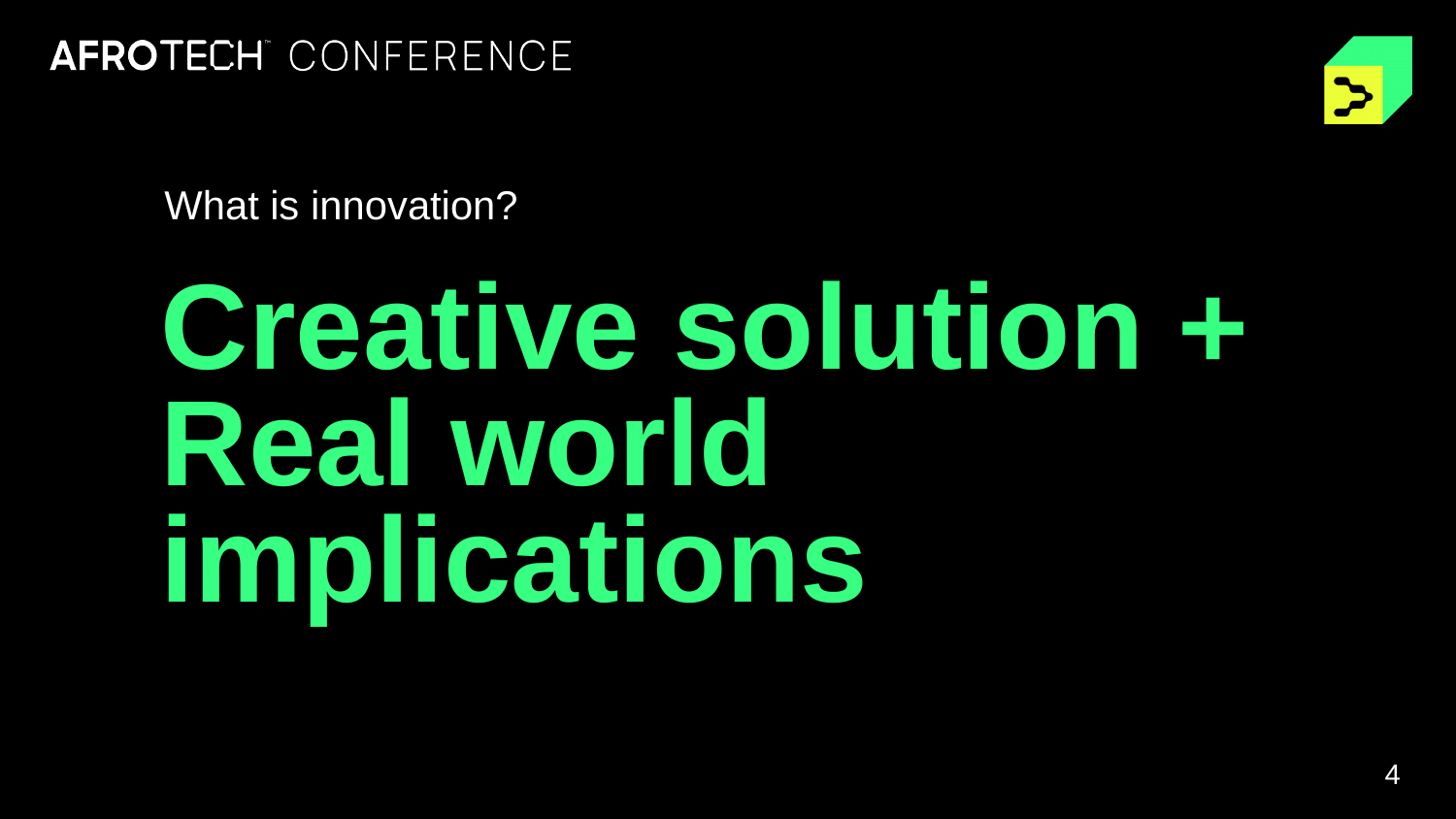

What is innovation?
Creative solution + Real world implications
4